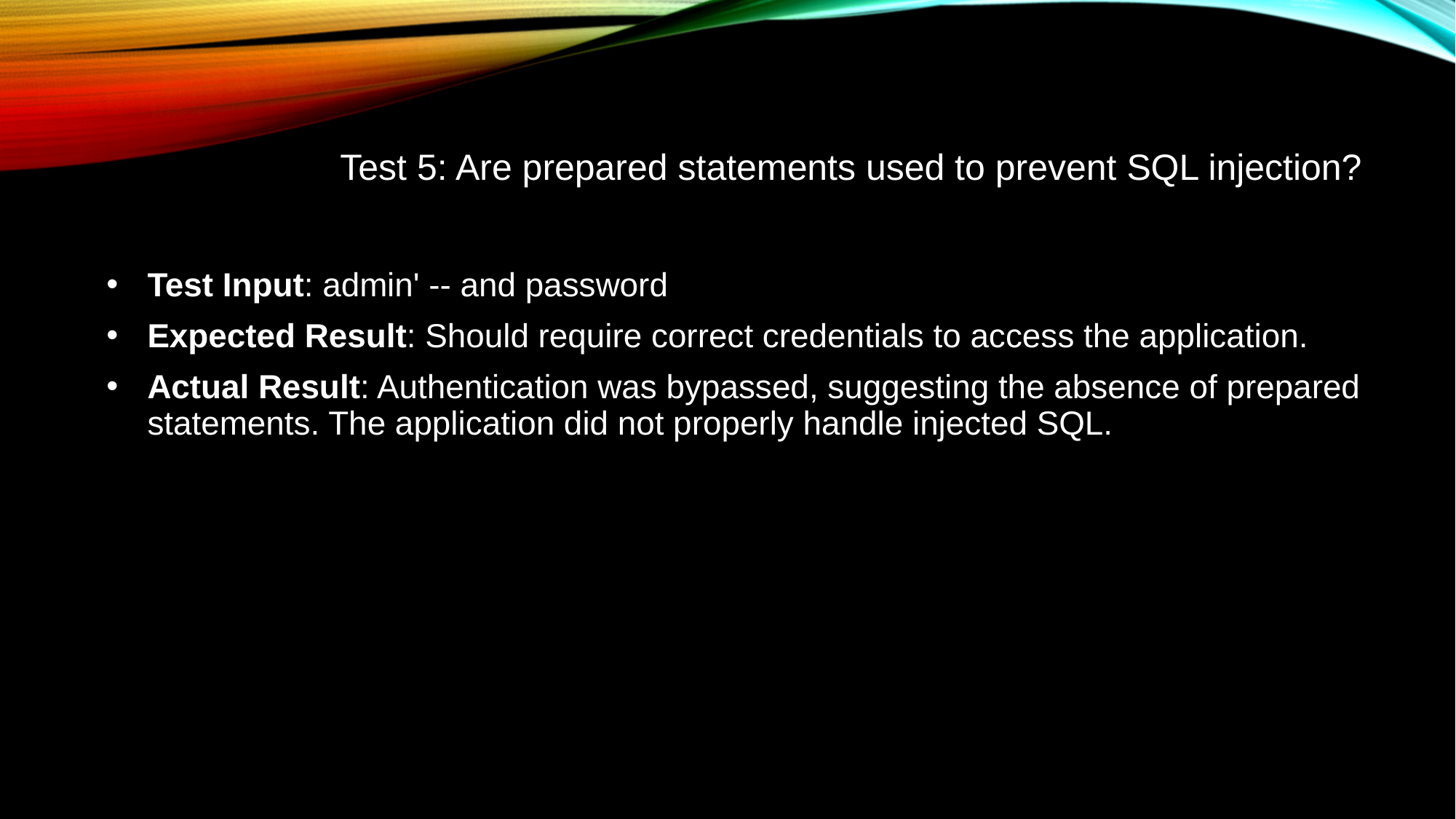

# Test 5: Are prepared statements used to prevent SQL injection?
Test Input: admin' -- and password
Expected Result: Should require correct credentials to access the application.
Actual Result: Authentication was bypassed, suggesting the absence of prepared statements. The application did not properly handle injected SQL.